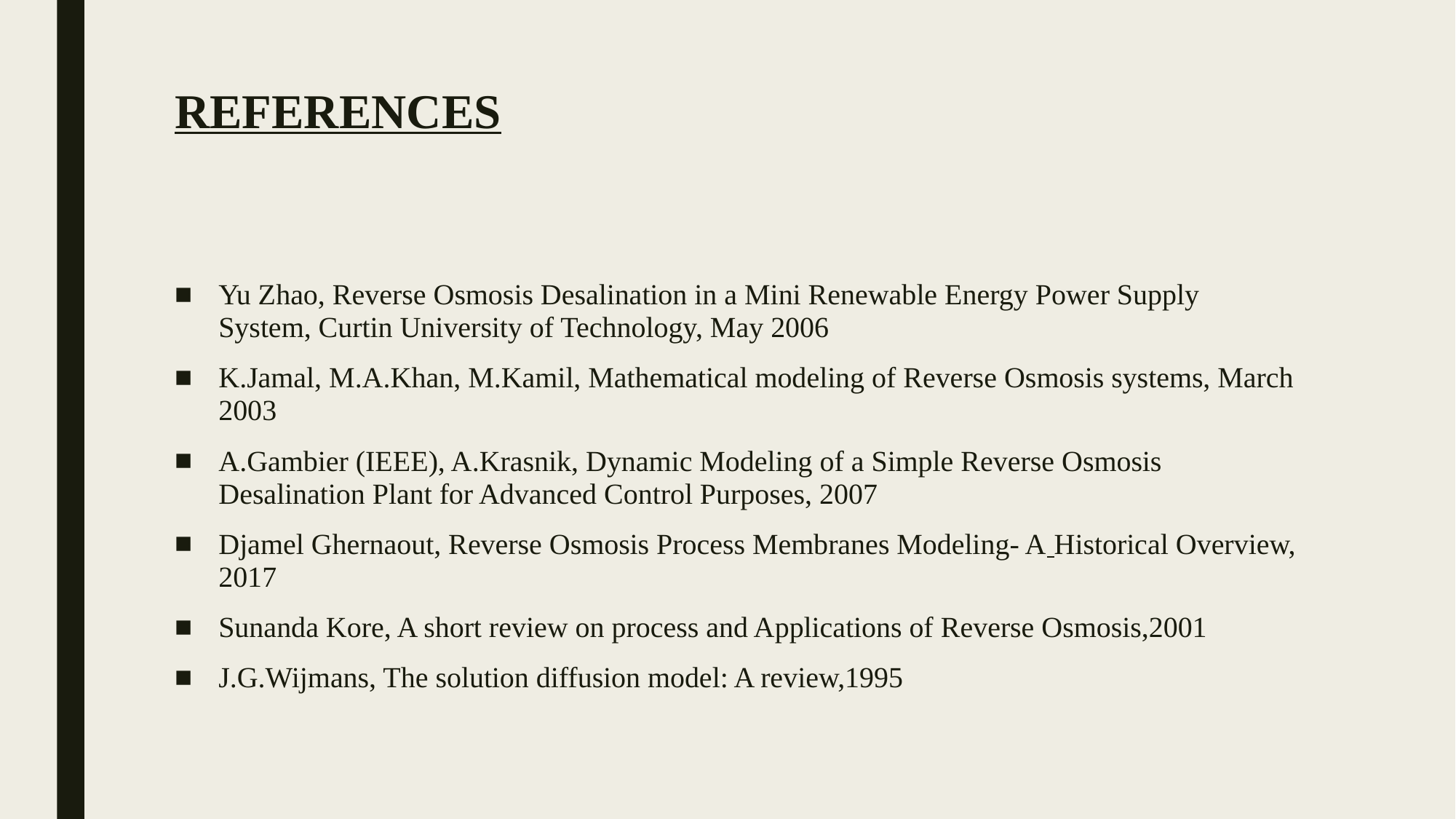

# REFERENCES
Yu Zhao, Reverse Osmosis Desalination in a Mini Renewable Energy Power Supply System, Curtin University of Technology, May 2006
K.Jamal, M.A.Khan, M.Kamil, Mathematical modeling of Reverse Osmosis systems, March 2003
A.Gambier (IEEE), A.Krasnik, Dynamic Modeling of a Simple Reverse Osmosis Desalination Plant for Advanced Control Purposes, 2007
Djamel Ghernaout, Reverse Osmosis Process Membranes Modeling- A Historical Overview, 2017
Sunanda Kore, A short review on process and Applications of Reverse Osmosis,2001
J.G.Wijmans, The solution diffusion model: A review,1995